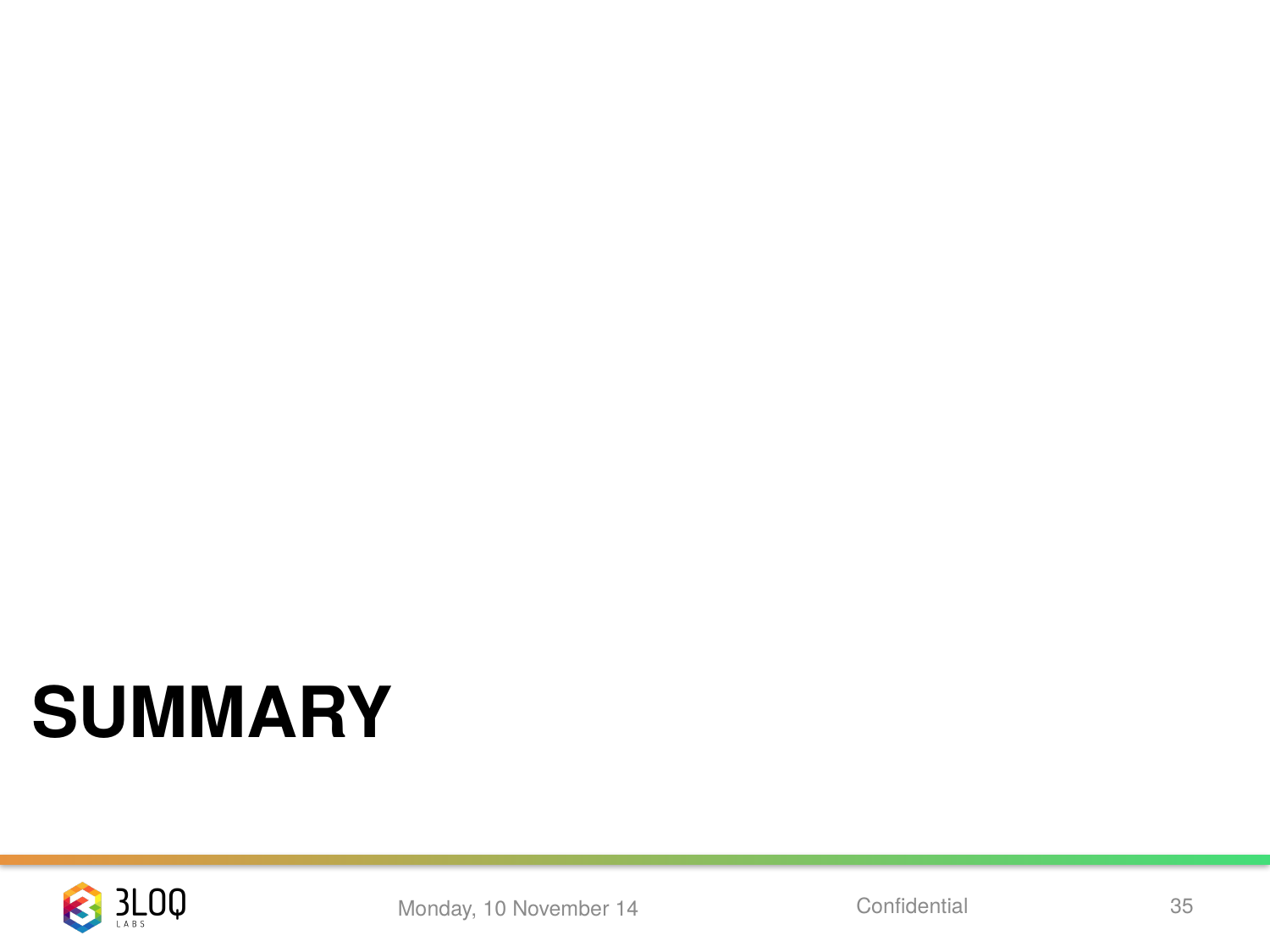

Summary
Monday, 10 November 14
Confidential
35